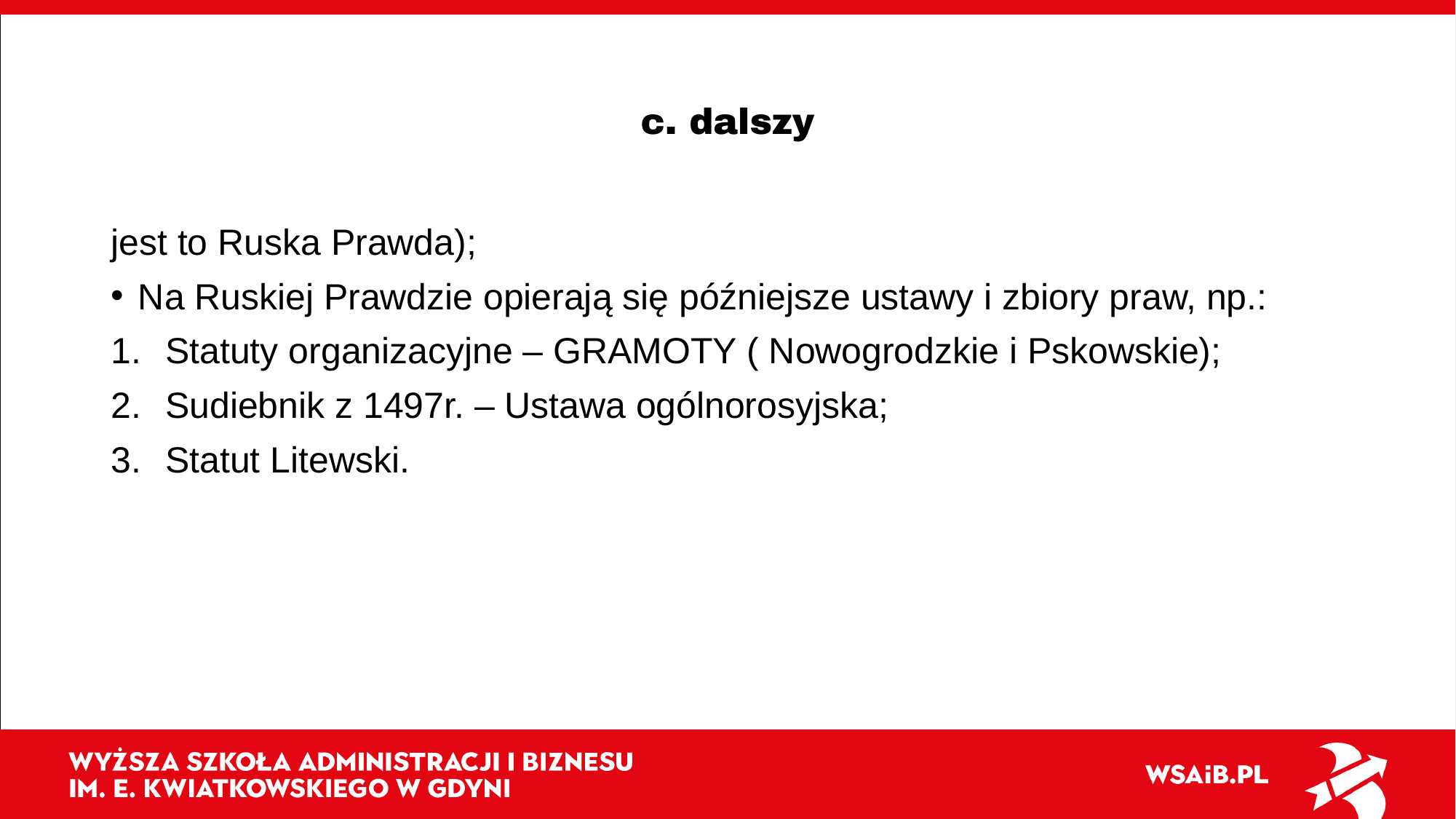

# c. dalszy
jest to Ruska Prawda);
Na Ruskiej Prawdzie opierają się późniejsze ustawy i zbiory praw, np.:
Statuty organizacyjne – GRAMOTY ( Nowogrodzkie i Pskowskie);
Sudiebnik z 1497r. – Ustawa ogólnorosyjska;
Statut Litewski.